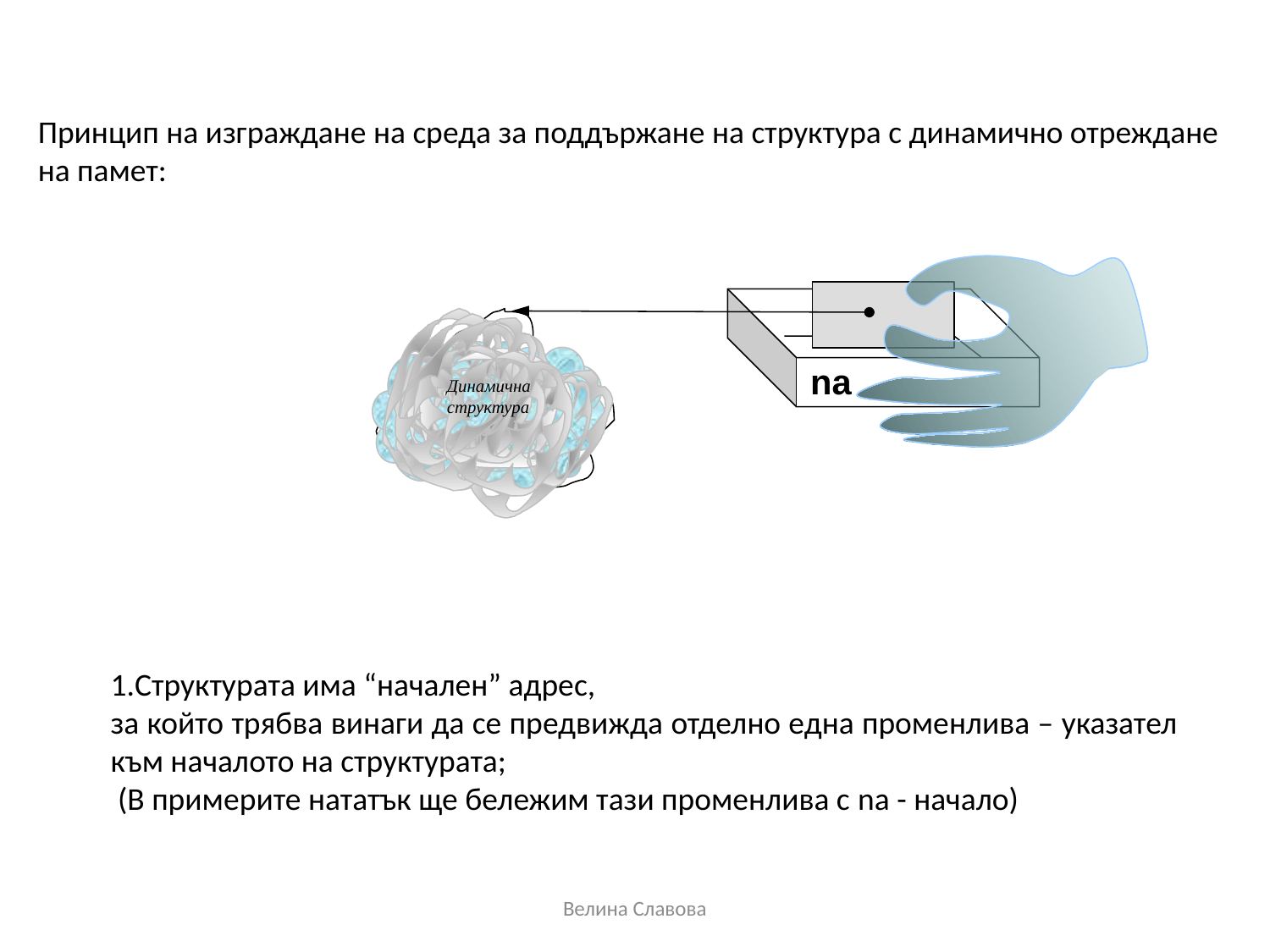

Принцип на изграждане на среда за поддържане на структура с динамично отреждане на памет:

na

Динамична структура

Структурата има “начален” адрес,
за който трябва винаги да се предвижда отделно една променлива – указател към началото на структурата;
 (В примерите нататък ще бележим тази променлива с na - начало)
Велина Славова